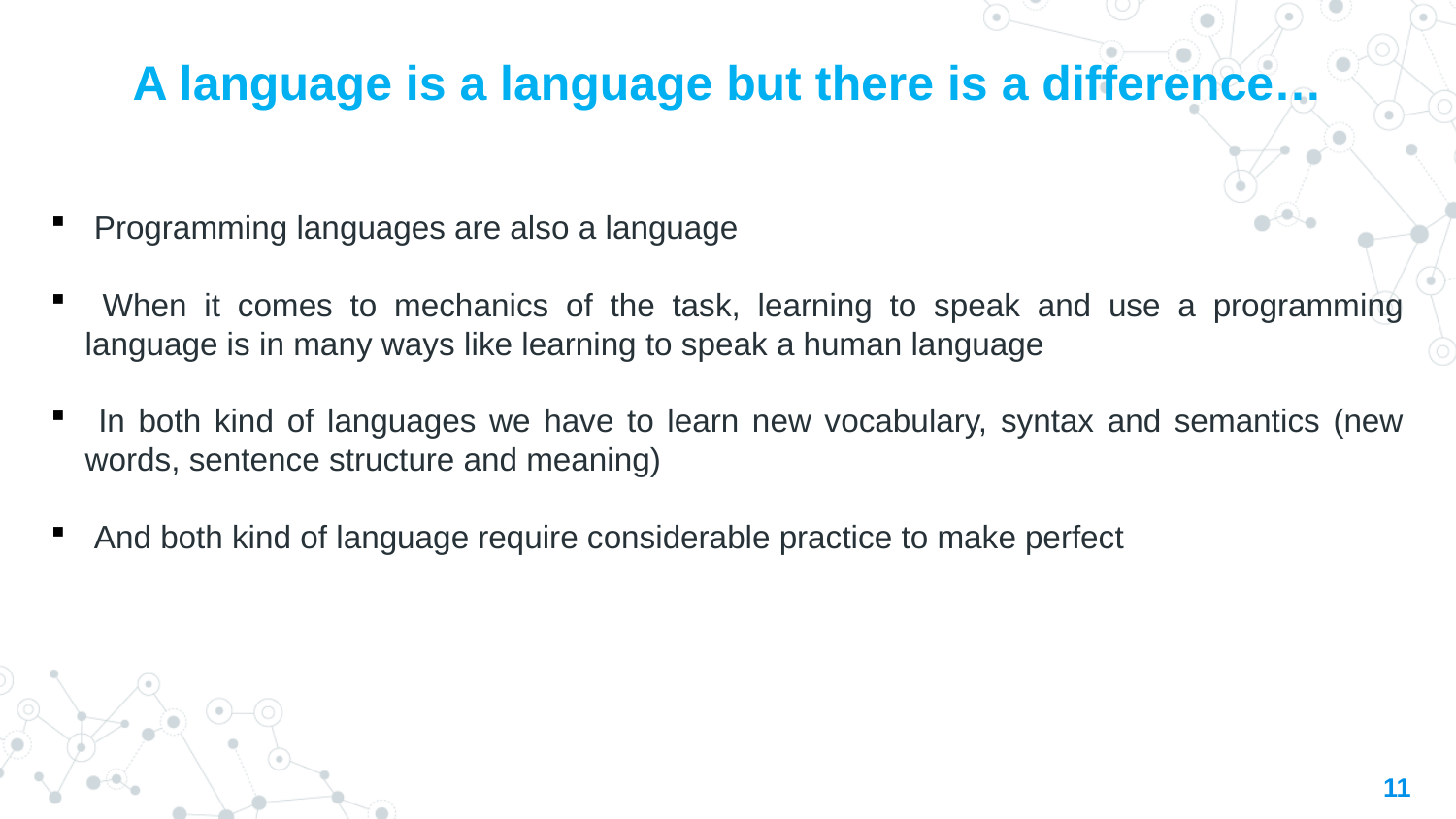

A language is a language but there is a difference…
 Programming languages are also a language

 When it comes to mechanics of the task, learning to speak and use a programming language is in many ways like learning to speak a human language

 In both kind of languages we have to learn new vocabulary, syntax and semantics (new words, sentence structure and meaning)

 And both kind of language require considerable practice to make perfect
11